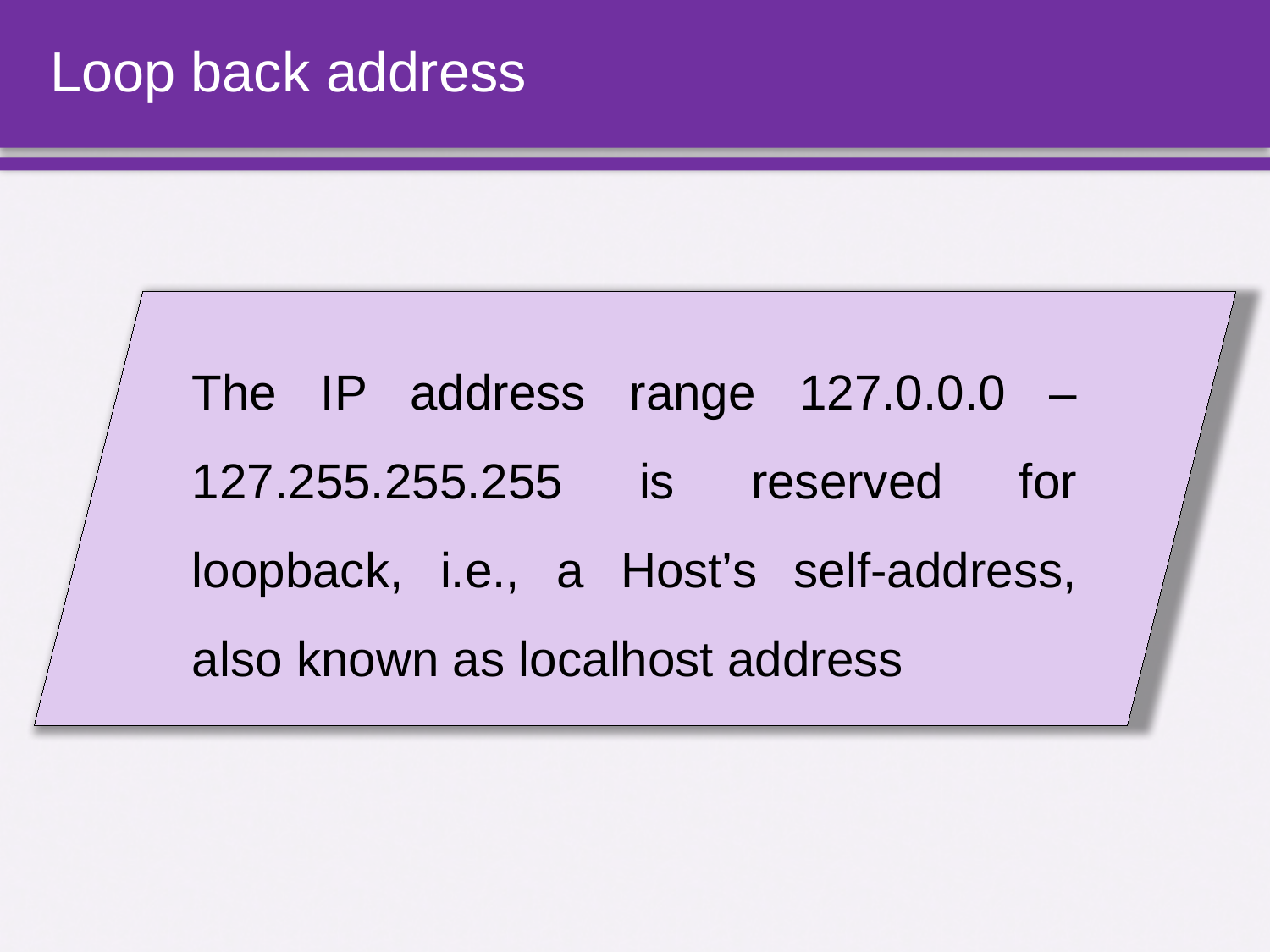

# Loop back address
The IP address range 127.0.0.0 – 127.255.255.255 is reserved for loopback, i.e., a Host’s self-address, also known as localhost address